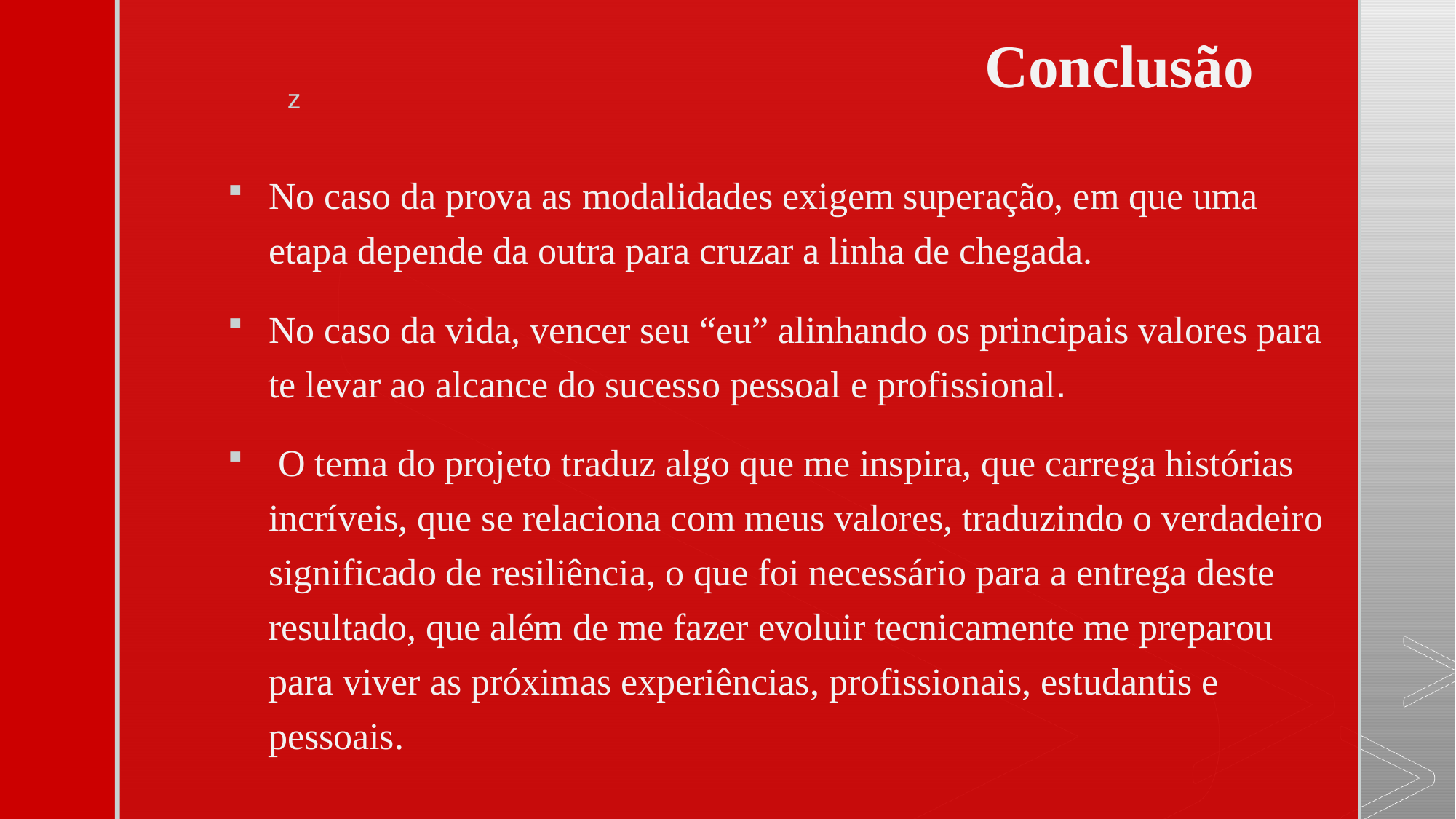

# Conclusão
No caso da prova as modalidades exigem superação, em que uma etapa depende da outra para cruzar a linha de chegada.
No caso da vida, vencer seu “eu” alinhando os principais valores para te levar ao alcance do sucesso pessoal e profissional.
 O tema do projeto traduz algo que me inspira, que carrega histórias incríveis, que se relaciona com meus valores, traduzindo o verdadeiro significado de resiliência, o que foi necessário para a entrega deste resultado, que além de me fazer evoluir tecnicamente me preparou para viver as próximas experiências, profissionais, estudantis e pessoais.